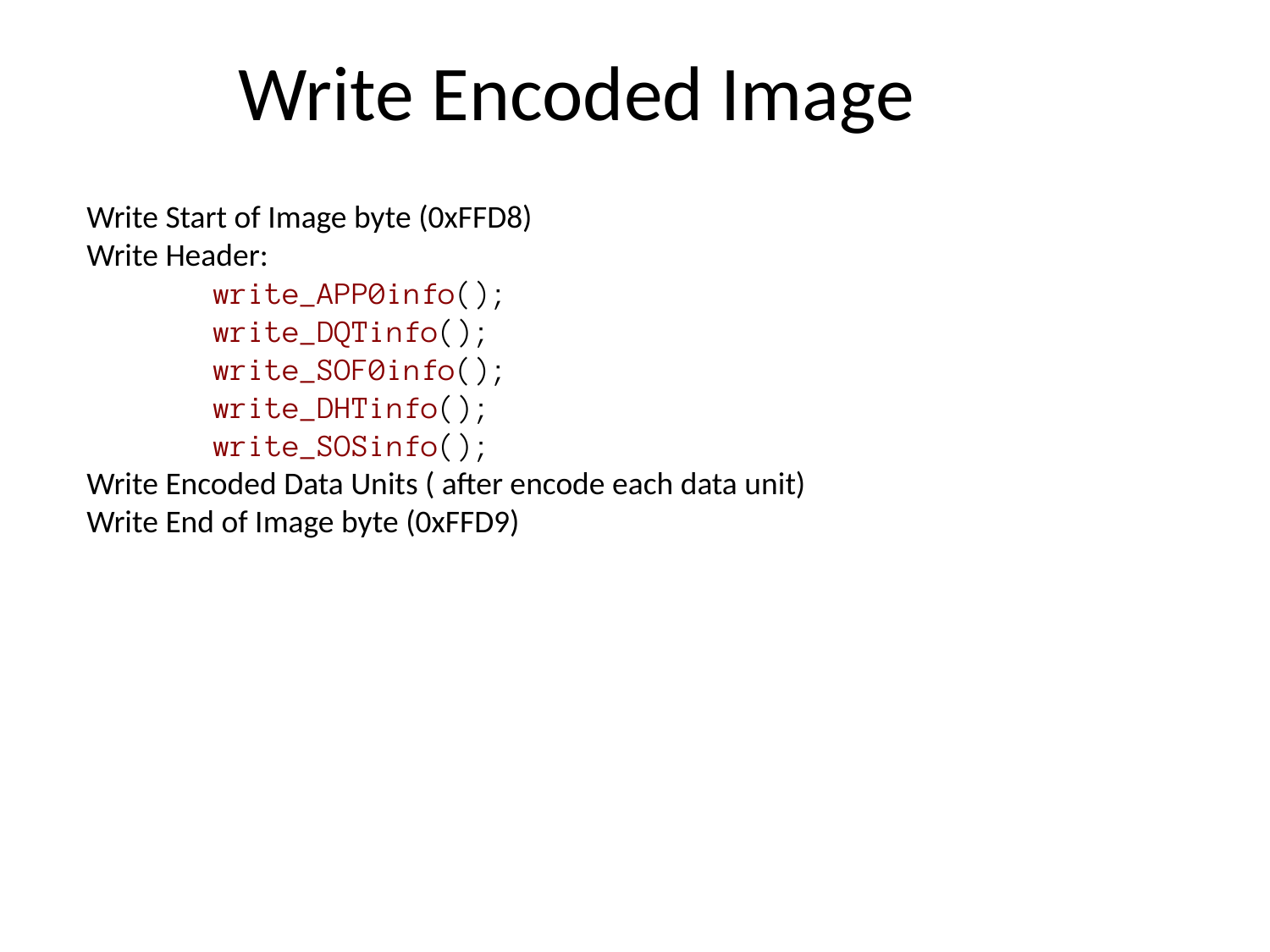

Write Encoded Image
Write Start of Image byte (0xFFD8)
Write Header:
	write_APP0info();
	write_DQTinfo();
	write_SOF0info();
	write_DHTinfo();
	write_SOSinfo();
Write Encoded Data Units ( after encode each data unit)
Write End of Image byte (0xFFD9)